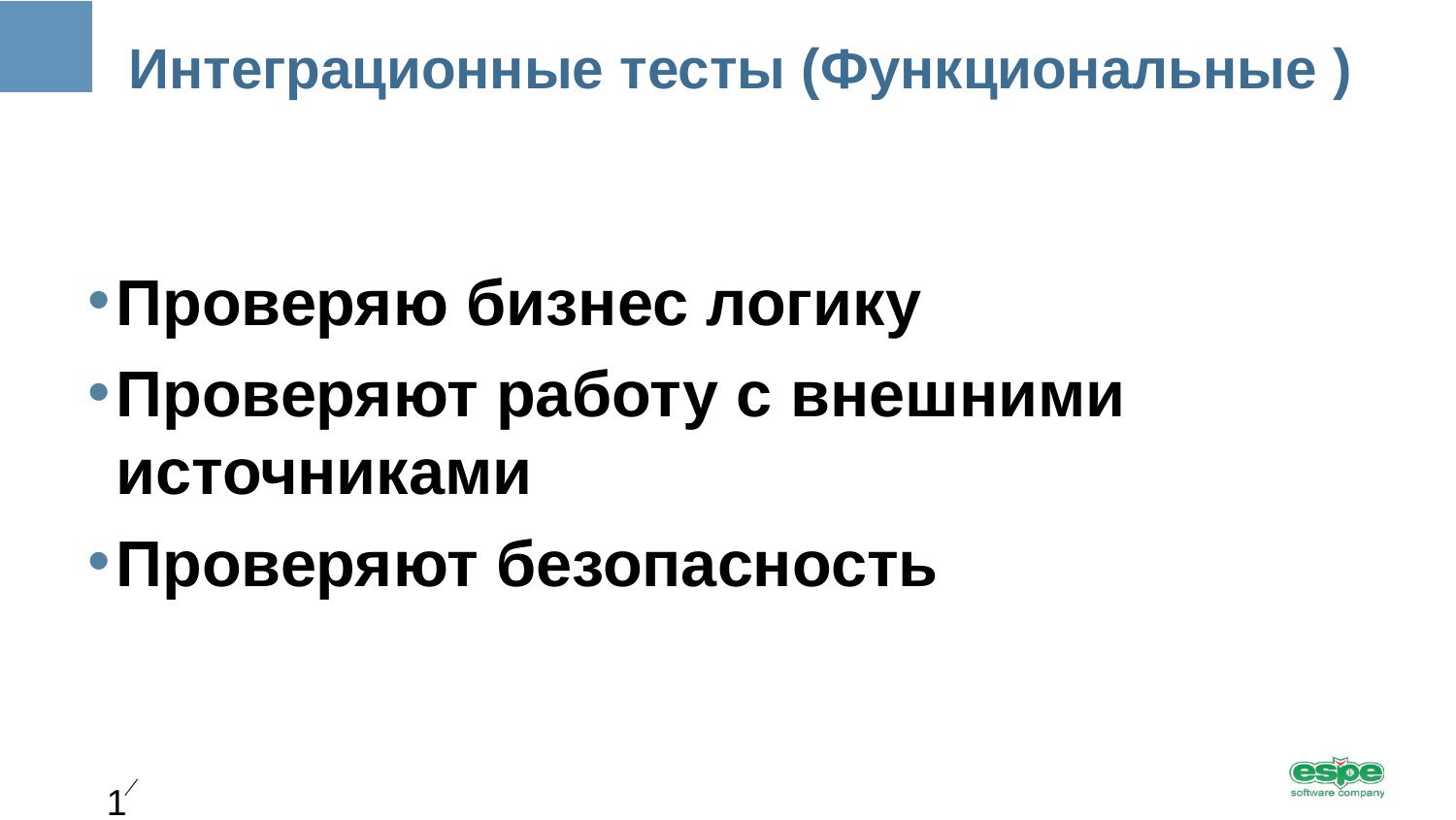

Интеграционные тесты (Функциональные )
Проверяю бизнес логику
Проверяют работу с внешними источниками
Проверяют безопасность